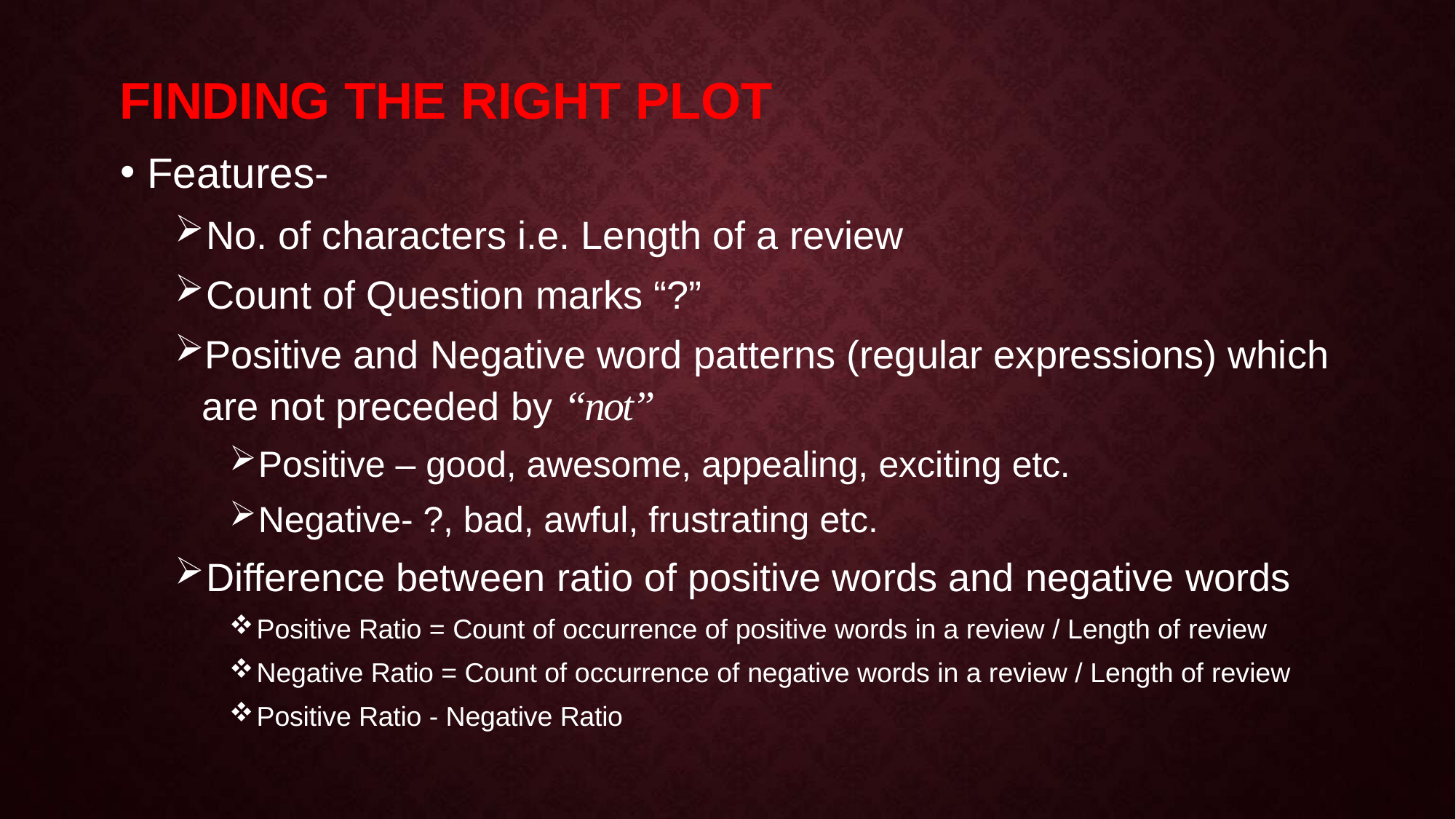

# FINDING THE RIGHT PLOT
Features-
No. of characters i.e. Length of a review
Count of Question marks “?”
Positive and Negative word patterns (regular expressions) which  are not preceded by “not”
Positive – good, awesome, appealing, exciting etc.
Negative- ?, bad, awful, frustrating etc.
Difference between ratio of positive words and negative words
Positive Ratio = Count of occurrence of positive words in a review / Length of review
Negative Ratio = Count of occurrence of negative words in a review / Length of review
Positive Ratio - Negative Ratio